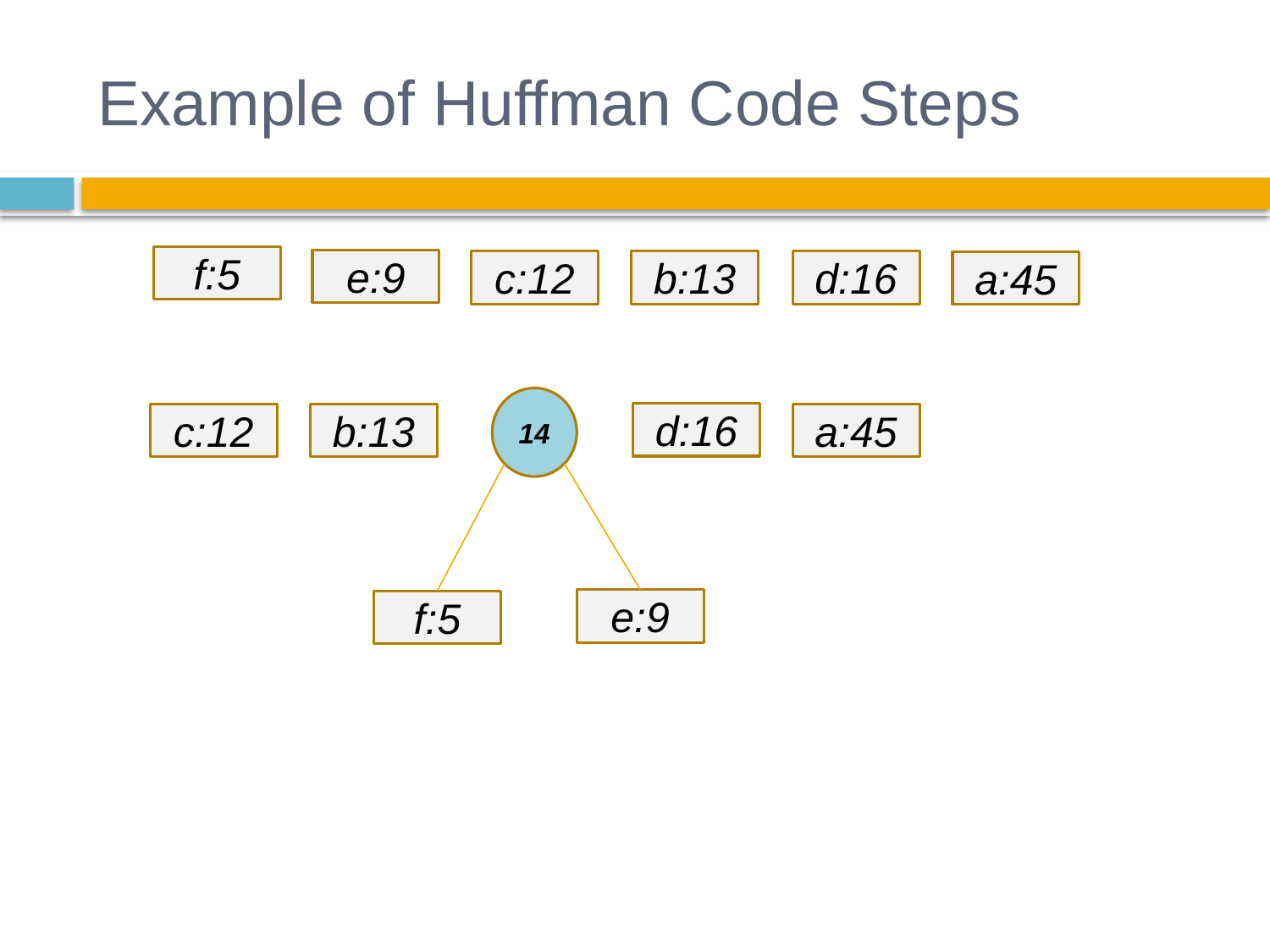

# Example of Huffman Code Steps
f:5
e:9
c:12
b:13
d:16
a:45
14
e:9
f:5
d:16
c:12
b:13
a:45